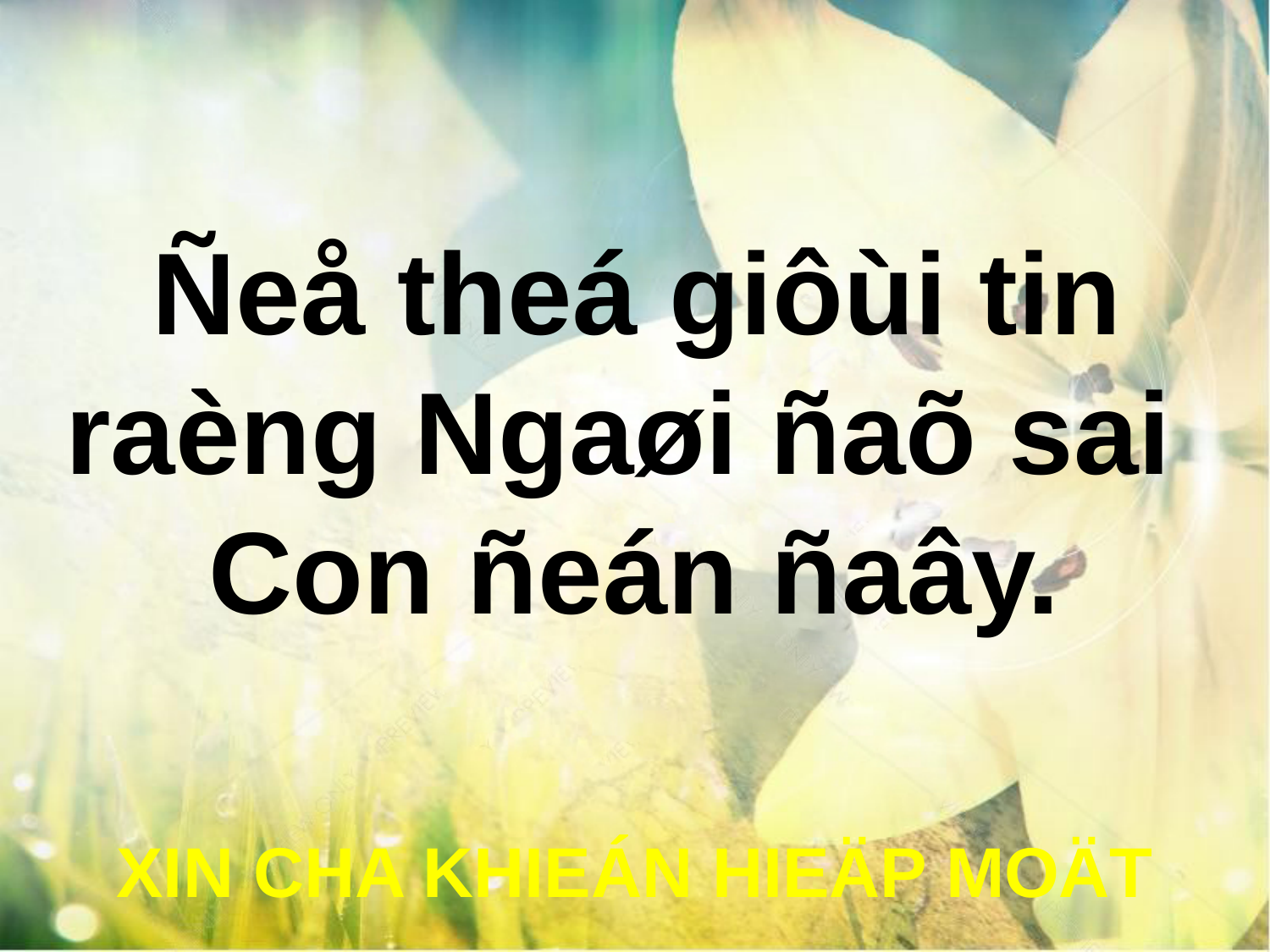

Ñeå theá giôùi tin
raèng Ngaøi ñaõ sai
Con ñeán ñaây.
XIN CHA KHIEÁN HIEÄP MOÄT